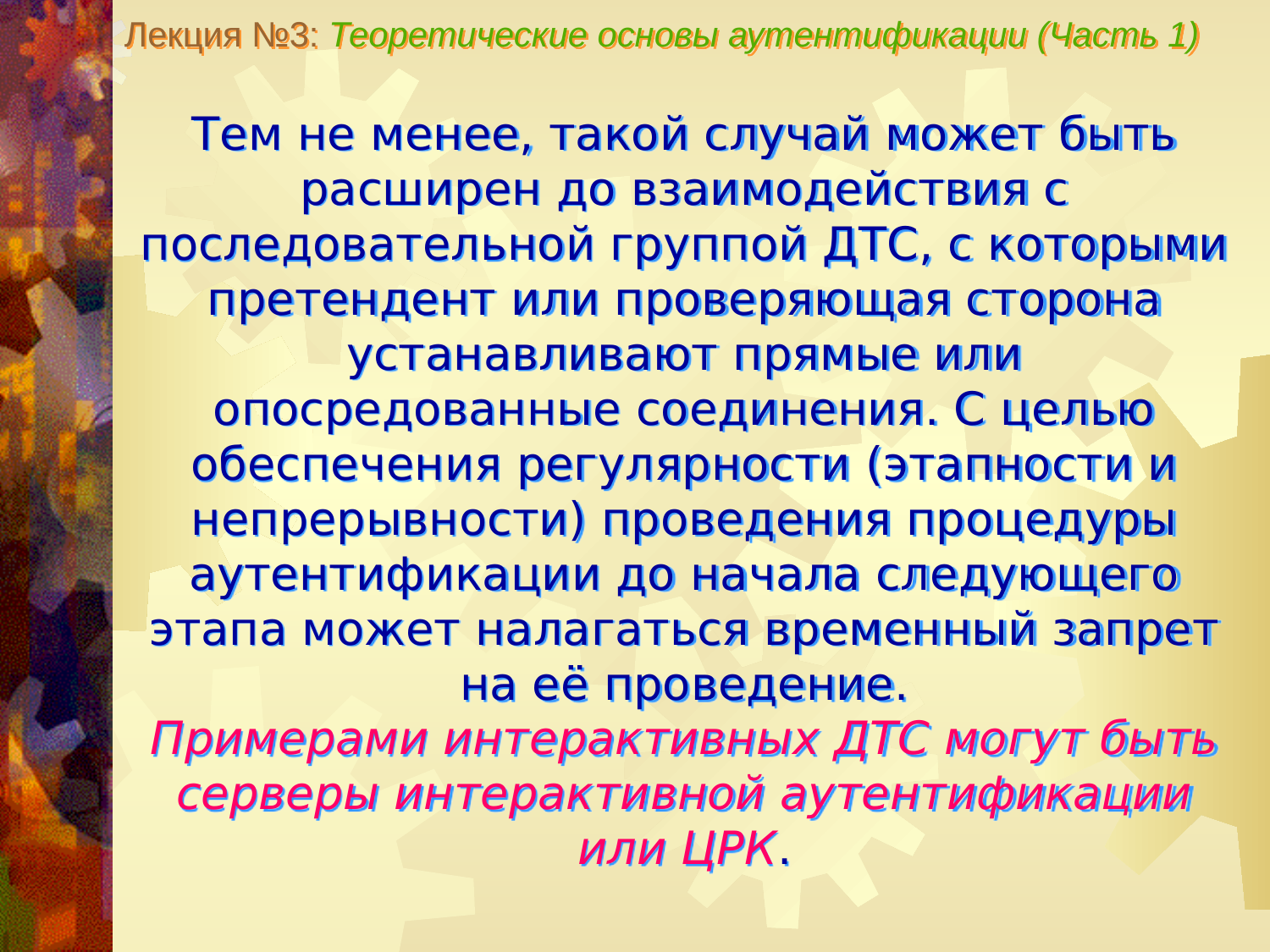

Лекция №3: Теоретические основы аутентификации (Часть 1)
Тем не менее, такой случай может быть расширен до взаимодействия с последовательной группой ДТС, с которыми претендент или проверяющая сторона устанавливают прямые или опосредованные соединения. С целью обеспечения регулярности (этапности и непрерывности) проведения процедуры аутентификации до начала следующего этапа может налагаться временный запрет на её проведение.
Примерами интерактивных ДТС могут быть серверы интерактивной аутентификации или ЦРК.